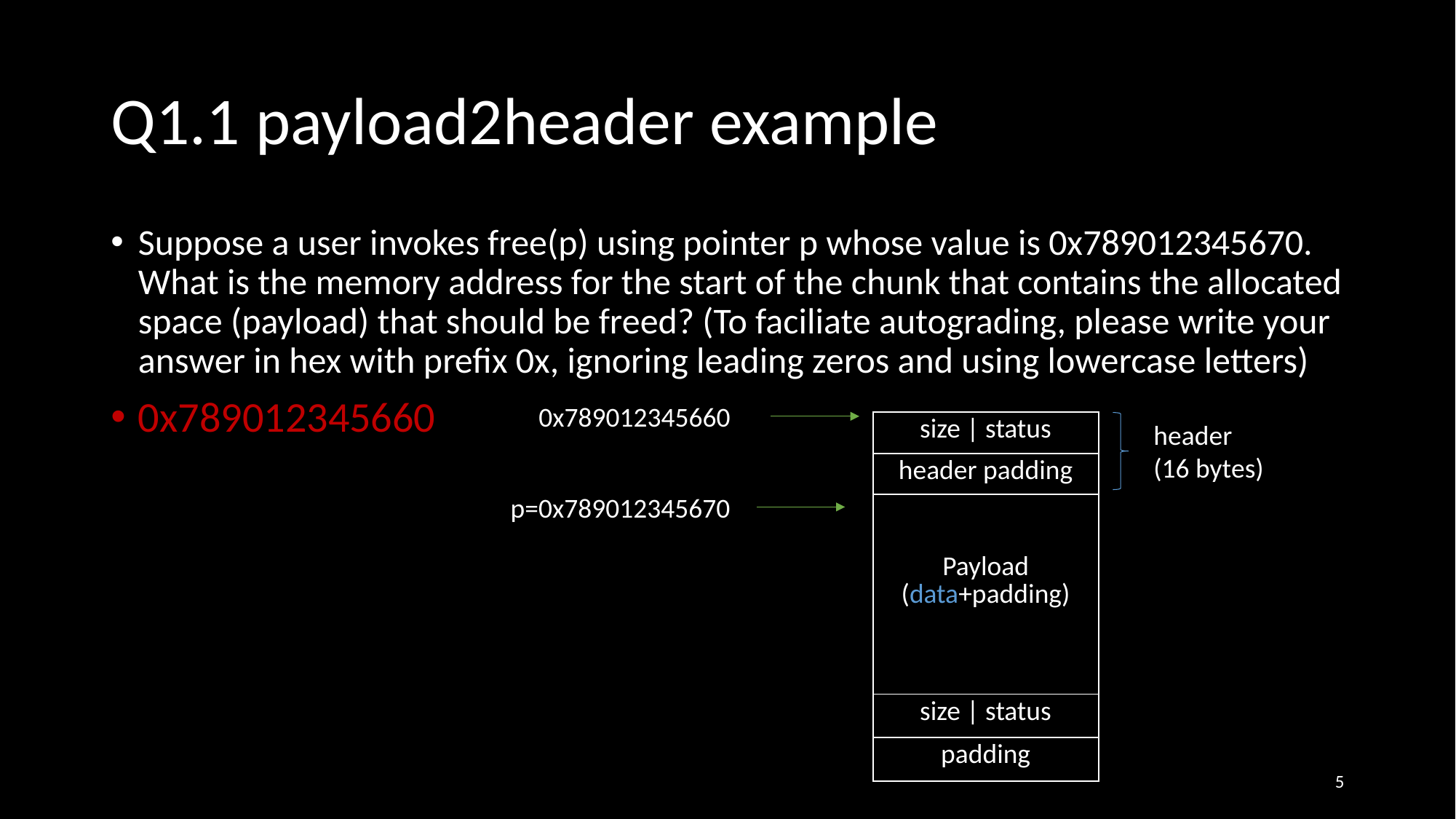

# Q1.1 payload2header example
Suppose a user invokes free(p) using pointer p whose value is 0x789012345670. What is the memory address for the start of the chunk that contains the allocated space (payload) that should be freed? (To faciliate autograding, please write your answer in hex with prefix 0x, ignoring leading zeros and using lowercase letters)
0x789012345660

0x789012345660
| size | status |
| --- |
| header padding |
| Payload (data+padding) |
| size | status |
| padding |

header
(16 bytes)
p=0x789012345670
5